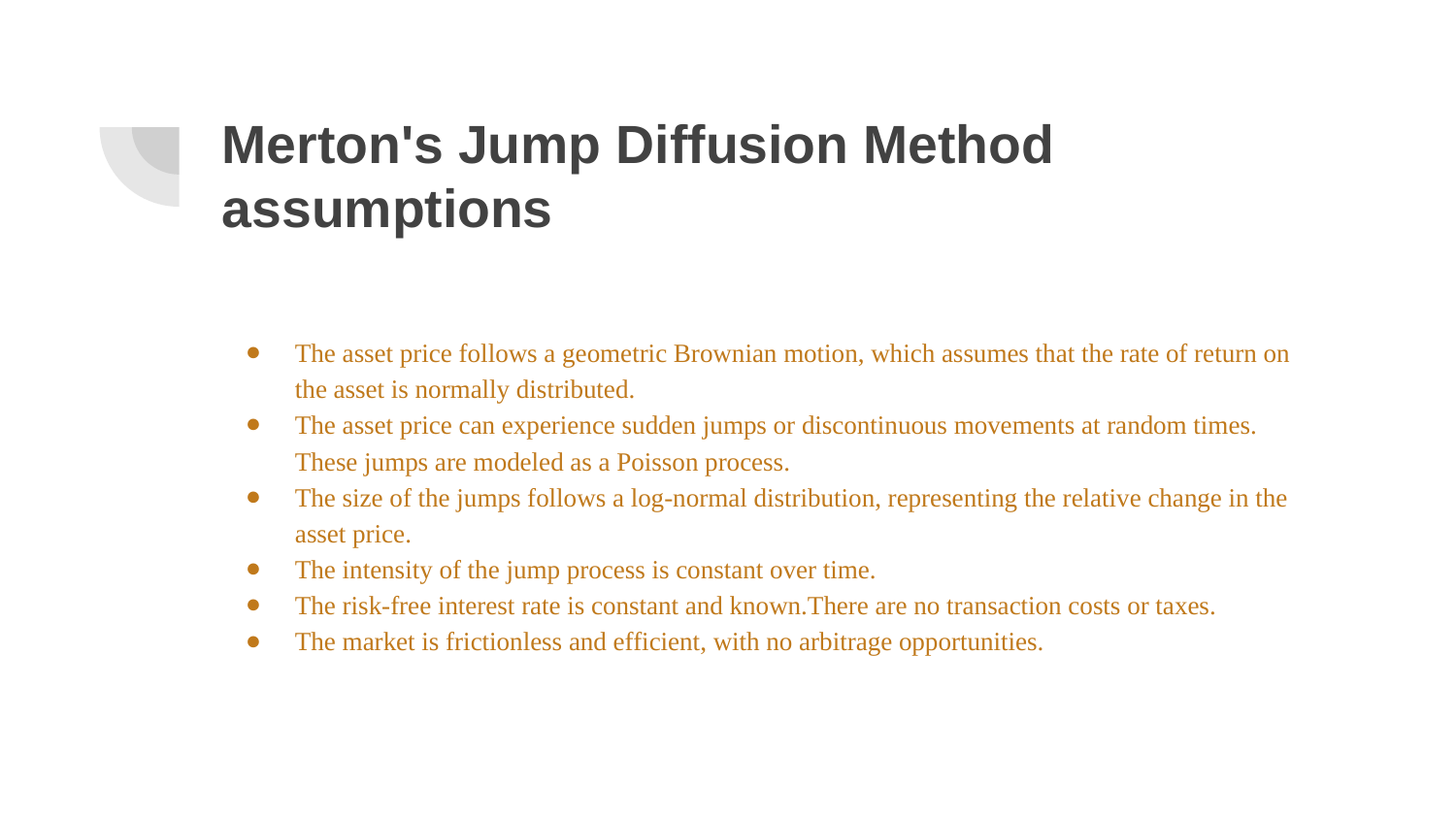

# Merton's Jump Diffusion Method assumptions
The asset price follows a geometric Brownian motion, which assumes that the rate of return on the asset is normally distributed.
The asset price can experience sudden jumps or discontinuous movements at random times. These jumps are modeled as a Poisson process.
The size of the jumps follows a log-normal distribution, representing the relative change in the asset price.
The intensity of the jump process is constant over time.
The risk-free interest rate is constant and known.There are no transaction costs or taxes.
The market is frictionless and efficient, with no arbitrage opportunities.